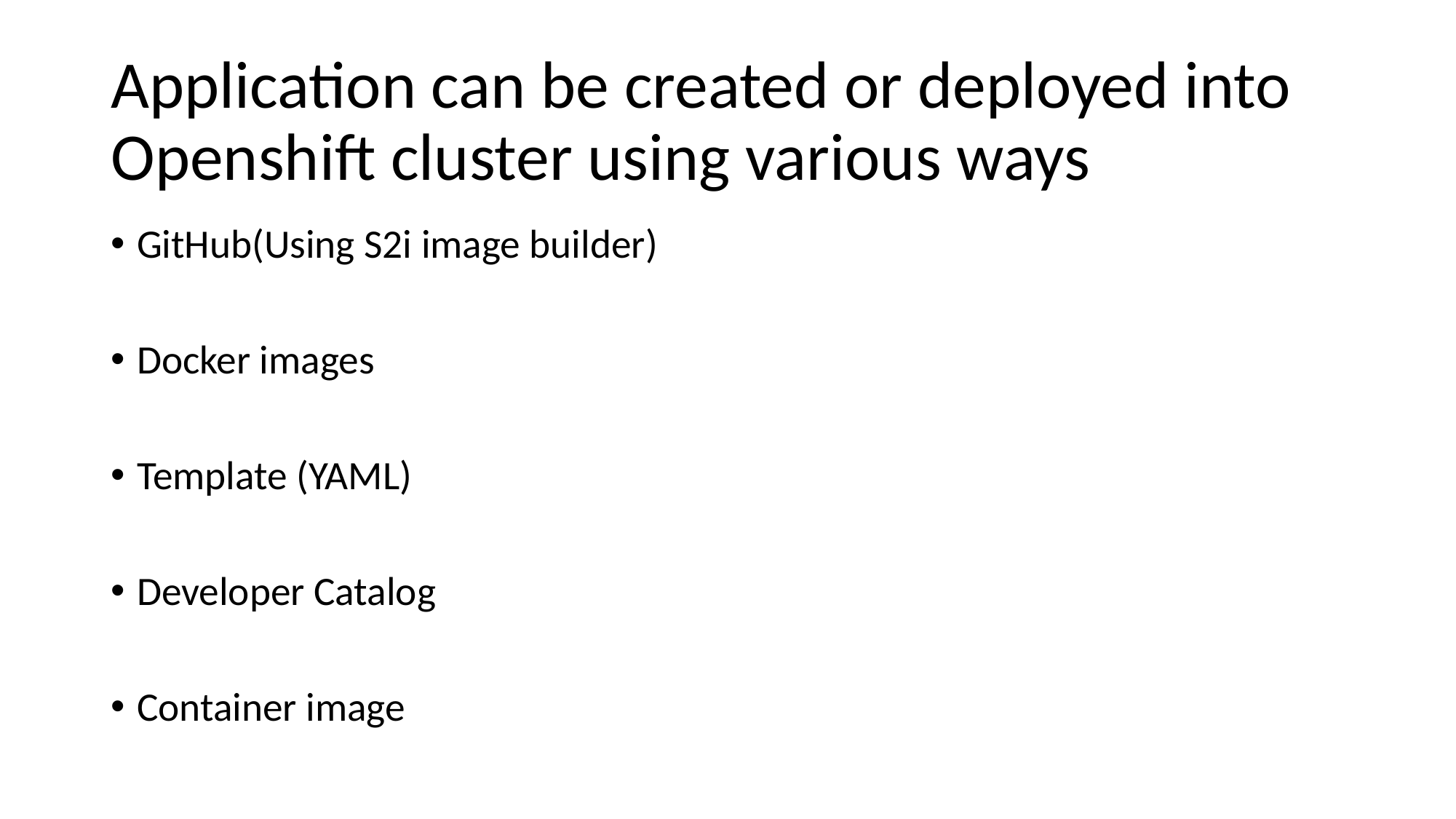

# Application can be created or deployed into Openshift cluster using various ways
GitHub(Using S2i image builder)

Docker images

Template (YAML)

Developer Catalog

Container image